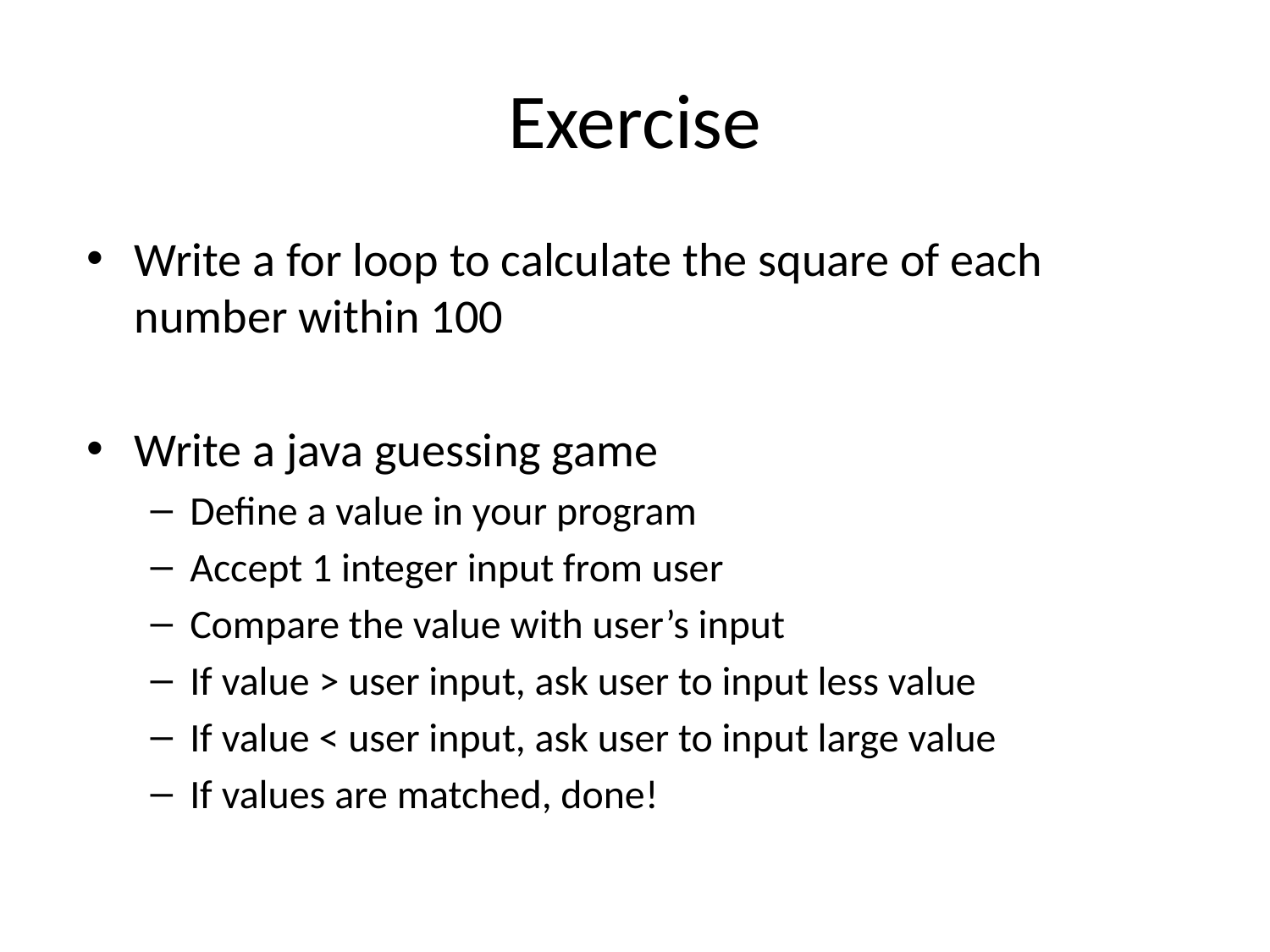

# Exercise
Write a for loop to calculate the square of each number within 100

Write a java guessing game
Define a value in your program
Accept 1 integer input from user
Compare the value with user’s input
If value > user input, ask user to input less value
If value < user input, ask user to input large value
If values are matched, done!